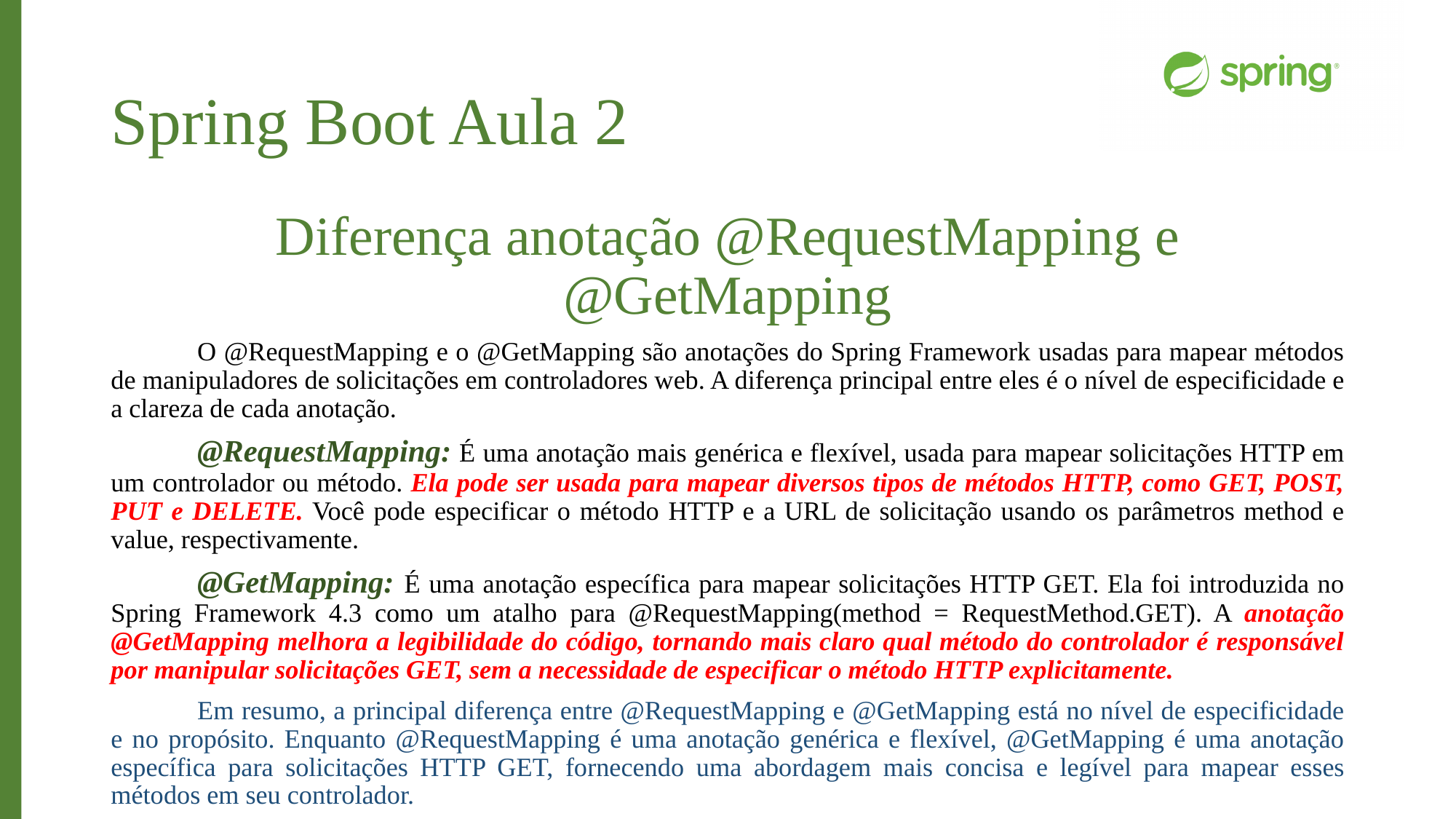

# Spring Boot Aula 2
Diferença anotação @RequestMapping e @GetMapping
	O @RequestMapping e o @GetMapping são anotações do Spring Framework usadas para mapear métodos de manipuladores de solicitações em controladores web. A diferença principal entre eles é o nível de especificidade e a clareza de cada anotação.
	@RequestMapping: É uma anotação mais genérica e flexível, usada para mapear solicitações HTTP em um controlador ou método. Ela pode ser usada para mapear diversos tipos de métodos HTTP, como GET, POST, PUT e DELETE. Você pode especificar o método HTTP e a URL de solicitação usando os parâmetros method e value, respectivamente.
	@GetMapping: É uma anotação específica para mapear solicitações HTTP GET. Ela foi introduzida no Spring Framework 4.3 como um atalho para @RequestMapping(method = RequestMethod.GET). A anotação @GetMapping melhora a legibilidade do código, tornando mais claro qual método do controlador é responsável por manipular solicitações GET, sem a necessidade de especificar o método HTTP explicitamente.
	Em resumo, a principal diferença entre @RequestMapping e @GetMapping está no nível de especificidade e no propósito. Enquanto @RequestMapping é uma anotação genérica e flexível, @GetMapping é uma anotação específica para solicitações HTTP GET, fornecendo uma abordagem mais concisa e legível para mapear esses métodos em seu controlador.